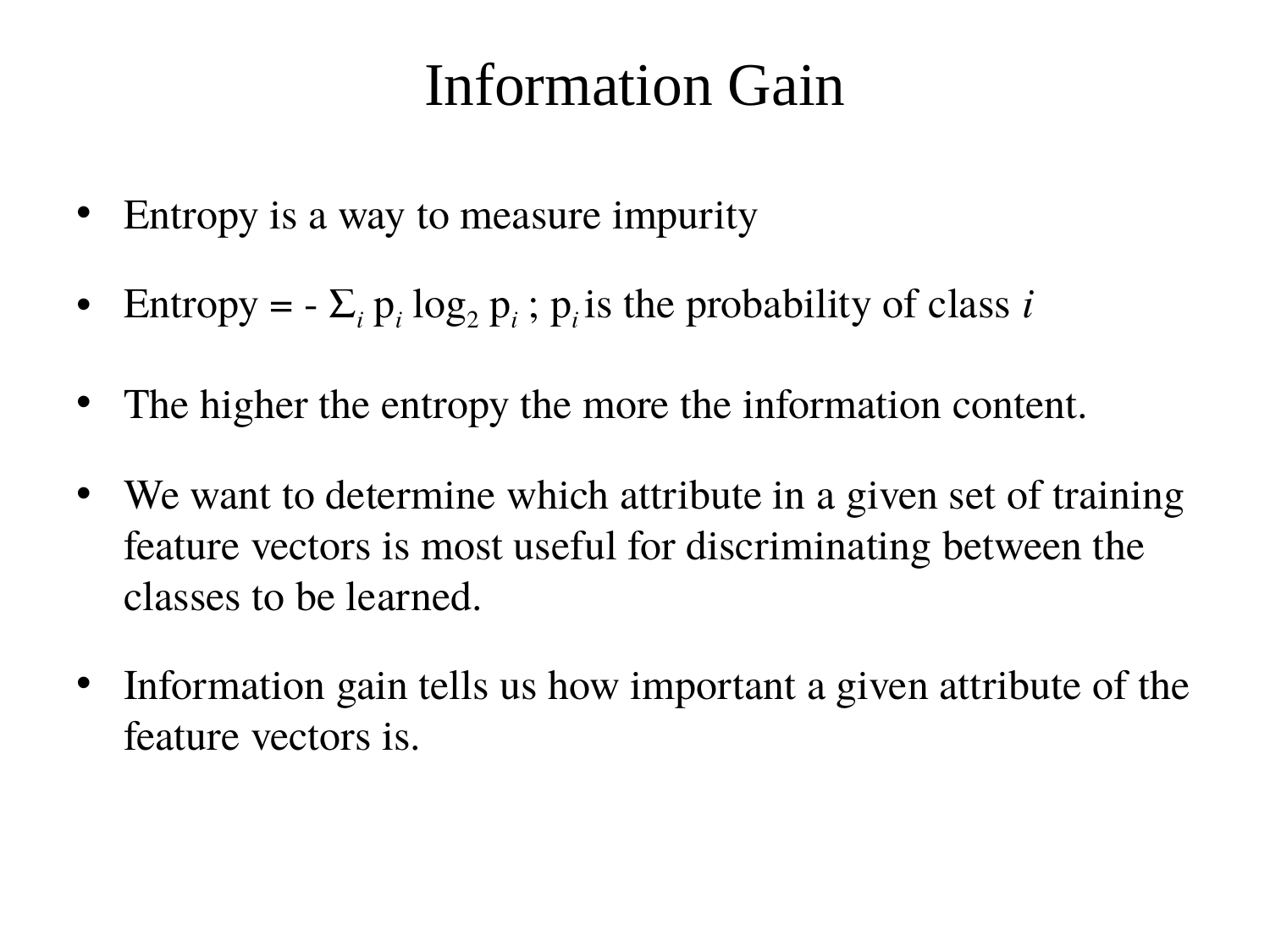

# Information Gain
Entropy is a way to measure impurity

Entropy = - Σi pi log2 pi ; pi is the probability of class i

The higher the entropy the more the information content.

We want to determine which attribute in a given set of training feature vectors is most useful for discriminating between the classes to be learned.

Information gain tells us how important a given attribute of the feature vectors is.